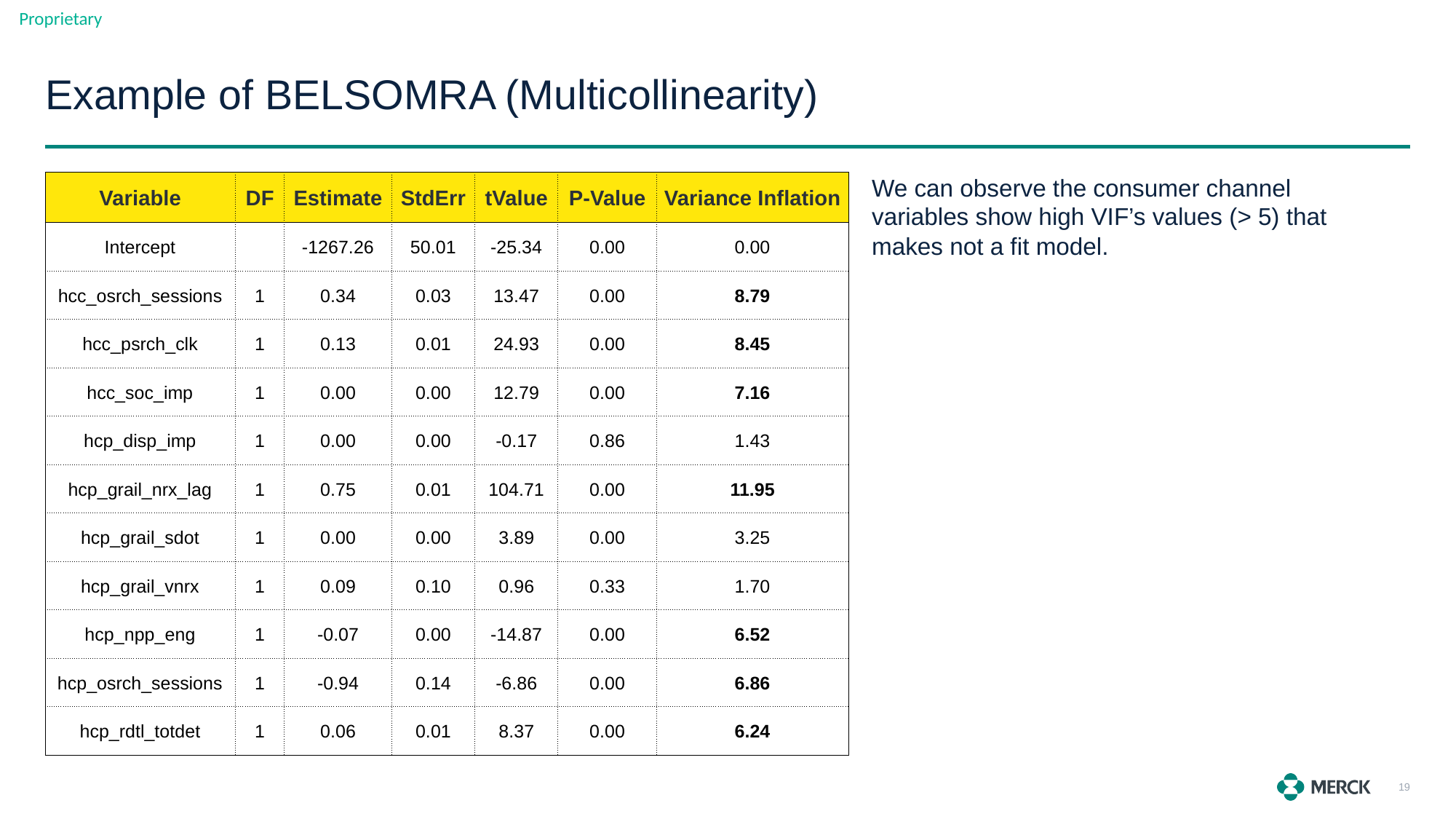

# Example of BELSOMRA (Multicollinearity)
| Variable | DF | Estimate | StdErr | tValue | P-Value | Variance Inflation |
| --- | --- | --- | --- | --- | --- | --- |
| Intercept |  | -1267.26 | 50.01 | -25.34 | 0.00 | 0.00 |
| hcc\_osrch\_sessions | 1 | 0.34 | 0.03 | 13.47 | 0.00 | 8.79 |
| hcc\_psrch\_clk | 1 | 0.13 | 0.01 | 24.93 | 0.00 | 8.45 |
| hcc\_soc\_imp | 1 | 0.00 | 0.00 | 12.79 | 0.00 | 7.16 |
| hcp\_disp\_imp | 1 | 0.00 | 0.00 | -0.17 | 0.86 | 1.43 |
| hcp\_grail\_nrx\_lag | 1 | 0.75 | 0.01 | 104.71 | 0.00 | 11.95 |
| hcp\_grail\_sdot | 1 | 0.00 | 0.00 | 3.89 | 0.00 | 3.25 |
| hcp\_grail\_vnrx | 1 | 0.09 | 0.10 | 0.96 | 0.33 | 1.70 |
| hcp\_npp\_eng | 1 | -0.07 | 0.00 | -14.87 | 0.00 | 6.52 |
| hcp\_osrch\_sessions | 1 | -0.94 | 0.14 | -6.86 | 0.00 | 6.86 |
| hcp\_rdtl\_totdet | 1 | 0.06 | 0.01 | 8.37 | 0.00 | 6.24 |
We can observe the consumer channel variables show high VIF’s values (> 5) that makes not a fit model.
19